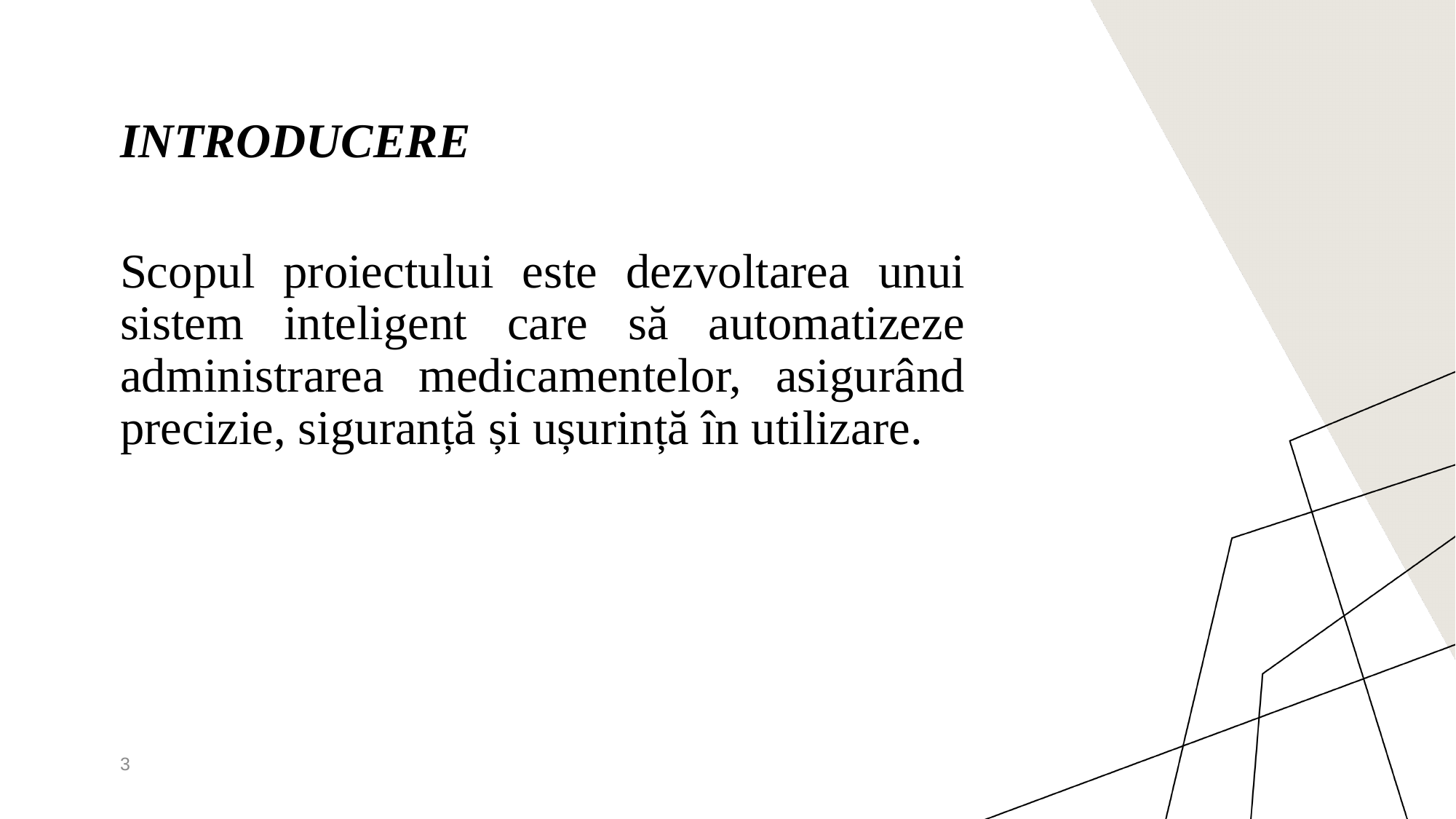

# introducere
Scopul proiectului este dezvoltarea unui sistem inteligent care să automatizeze administrarea medicamentelor, asigurând precizie, siguranță și ușurință în utilizare.

3